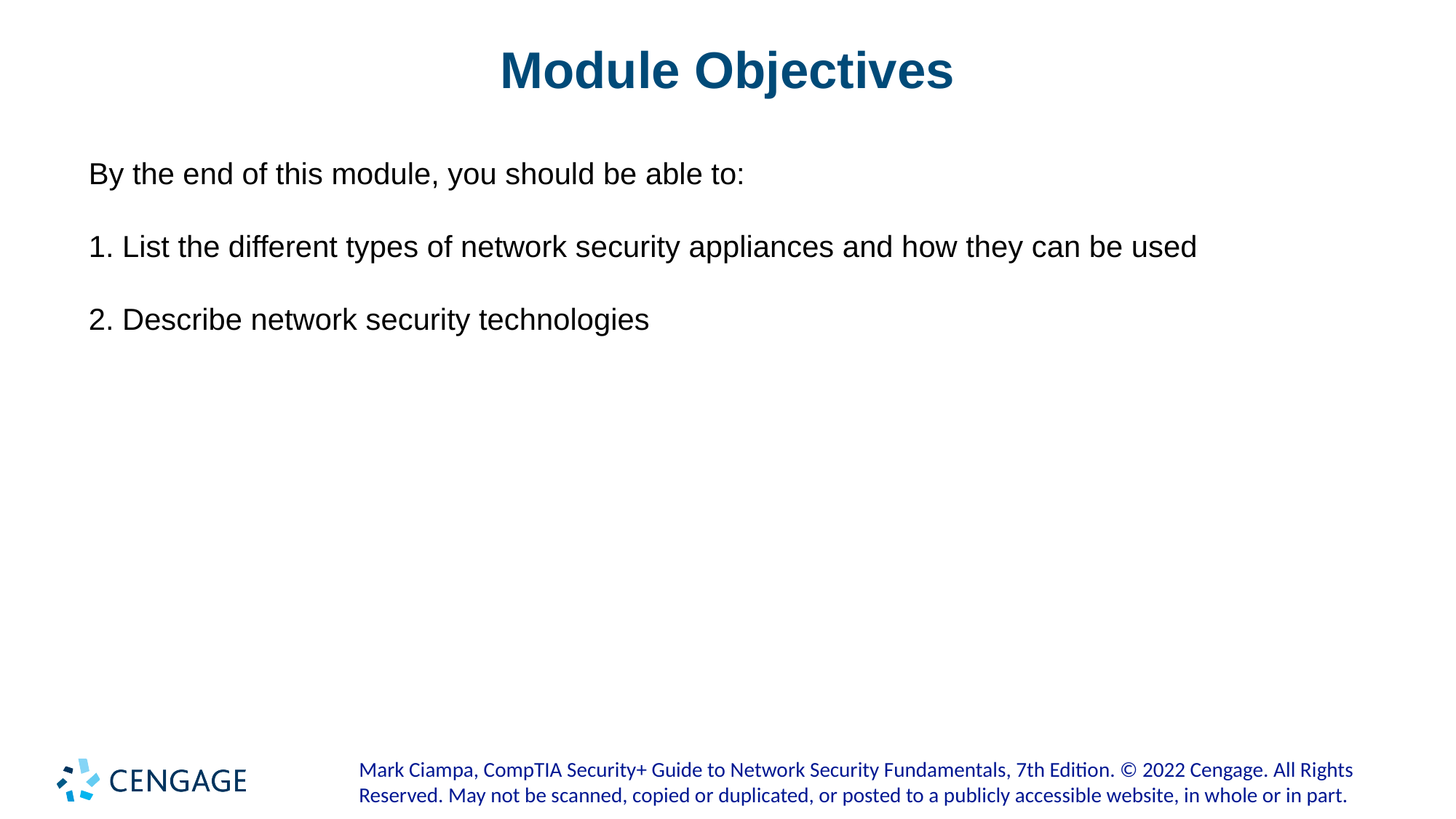

# Module Objectives
By the end of this module, you should be able to:

1. List the different types of network security appliances and how they can be used

2. Describe network security technologies